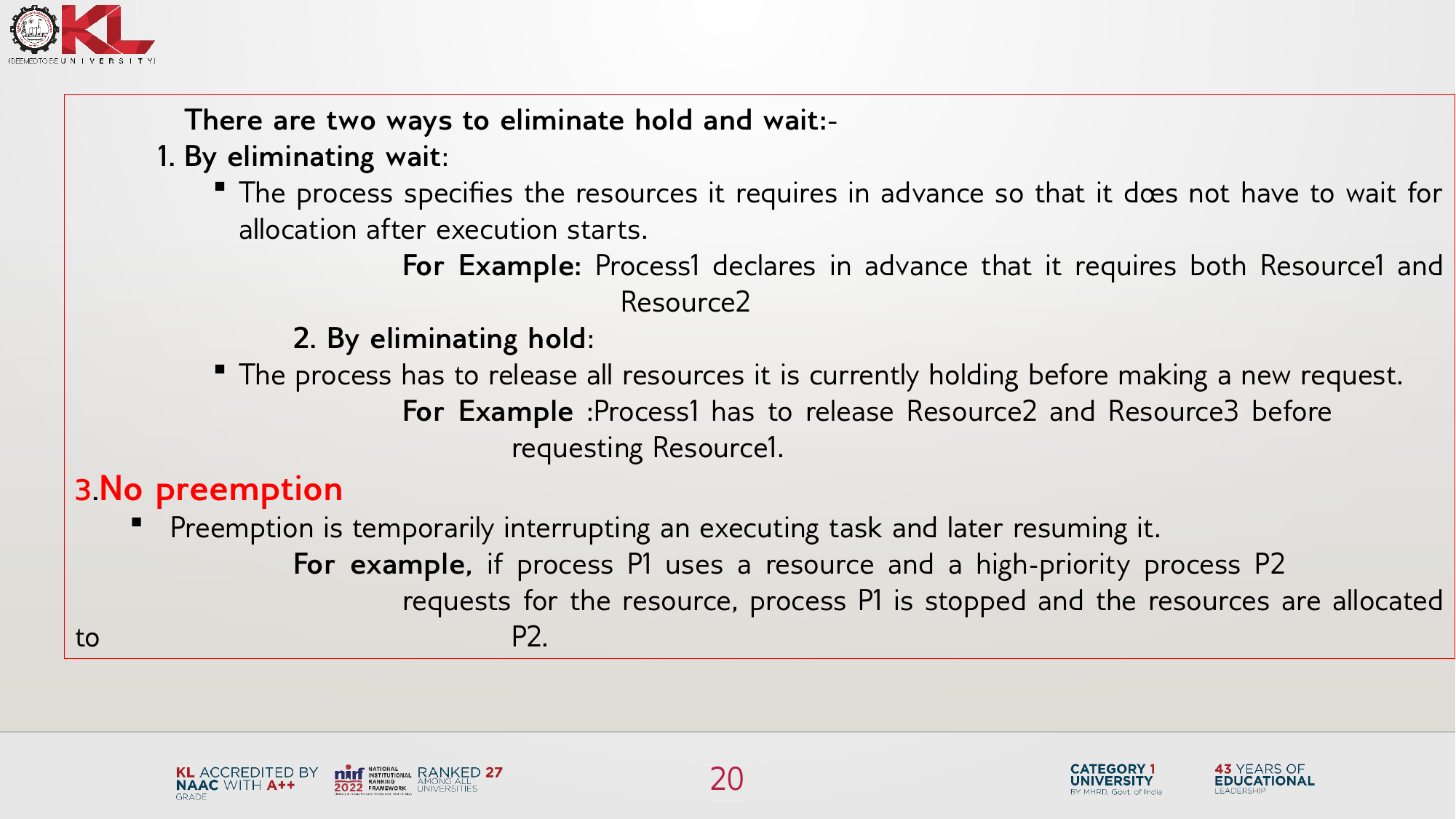

There are two ways to eliminate hold and wait:-
By eliminating wait:
The process specifies the resources it requires in advance so that it does not have to wait for allocation after execution starts.
			For Example: Process1 declares in advance that it requires both Resource1 and 					Resource2
		2. By eliminating hold:
The process has to release all resources it is currently holding before making a new request.
			For Example :Process1 has to release Resource2 and Resource3 before        					requesting Resource1.
3.No preemption
Preemption is temporarily interrupting an executing task and later resuming it.
		For example, if process P1 uses a resource and a high-priority process P2 					requests for the resource, process P1 is stopped and the resources are allocated to 				P2.
20